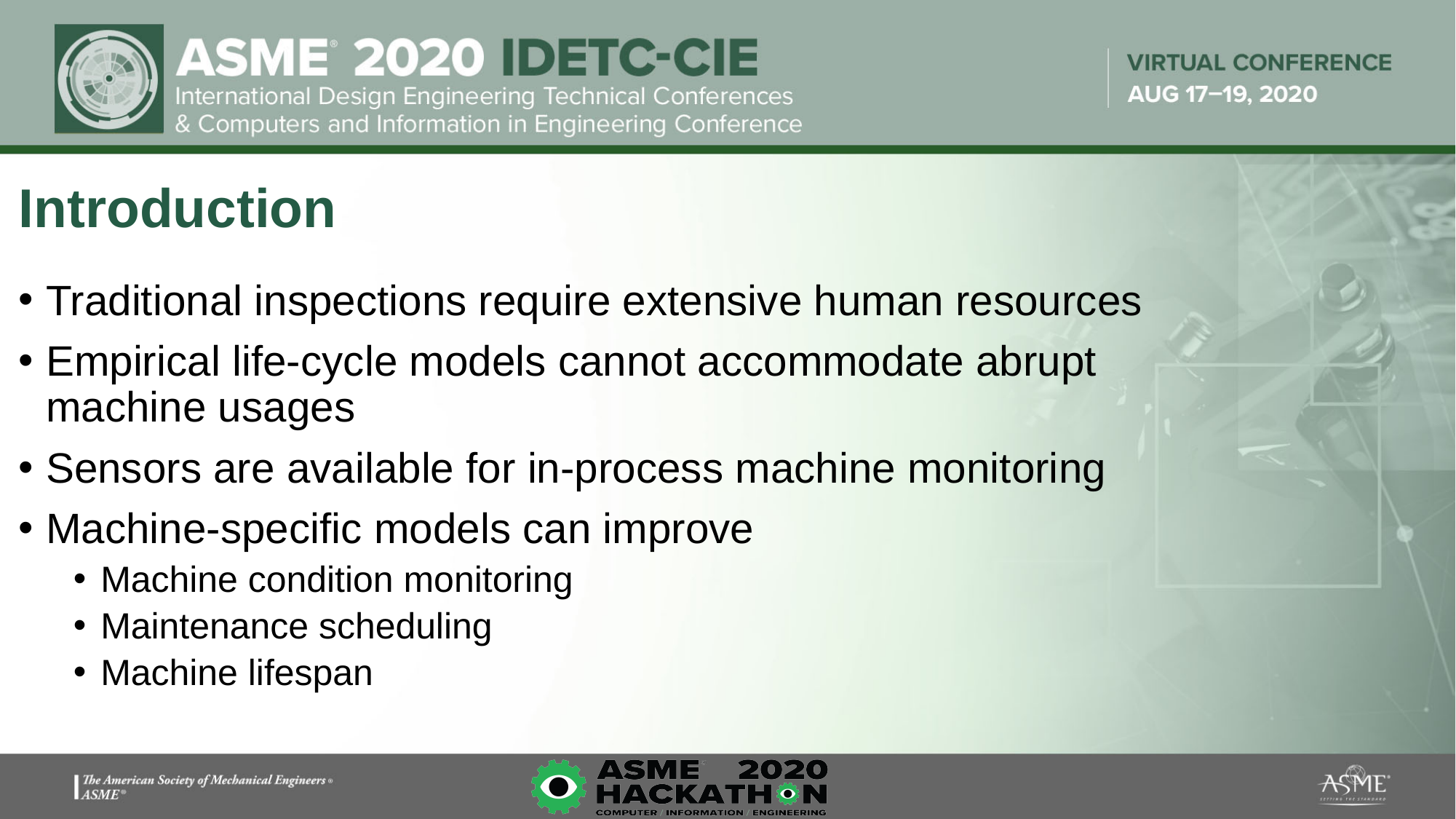

# Introduction
Traditional inspections require extensive human resources
Empirical life-cycle models cannot accommodate abrupt machine usages
Sensors are available for in-process machine monitoring
Machine-specific models can improve
Machine condition monitoring
Maintenance scheduling
Machine lifespan